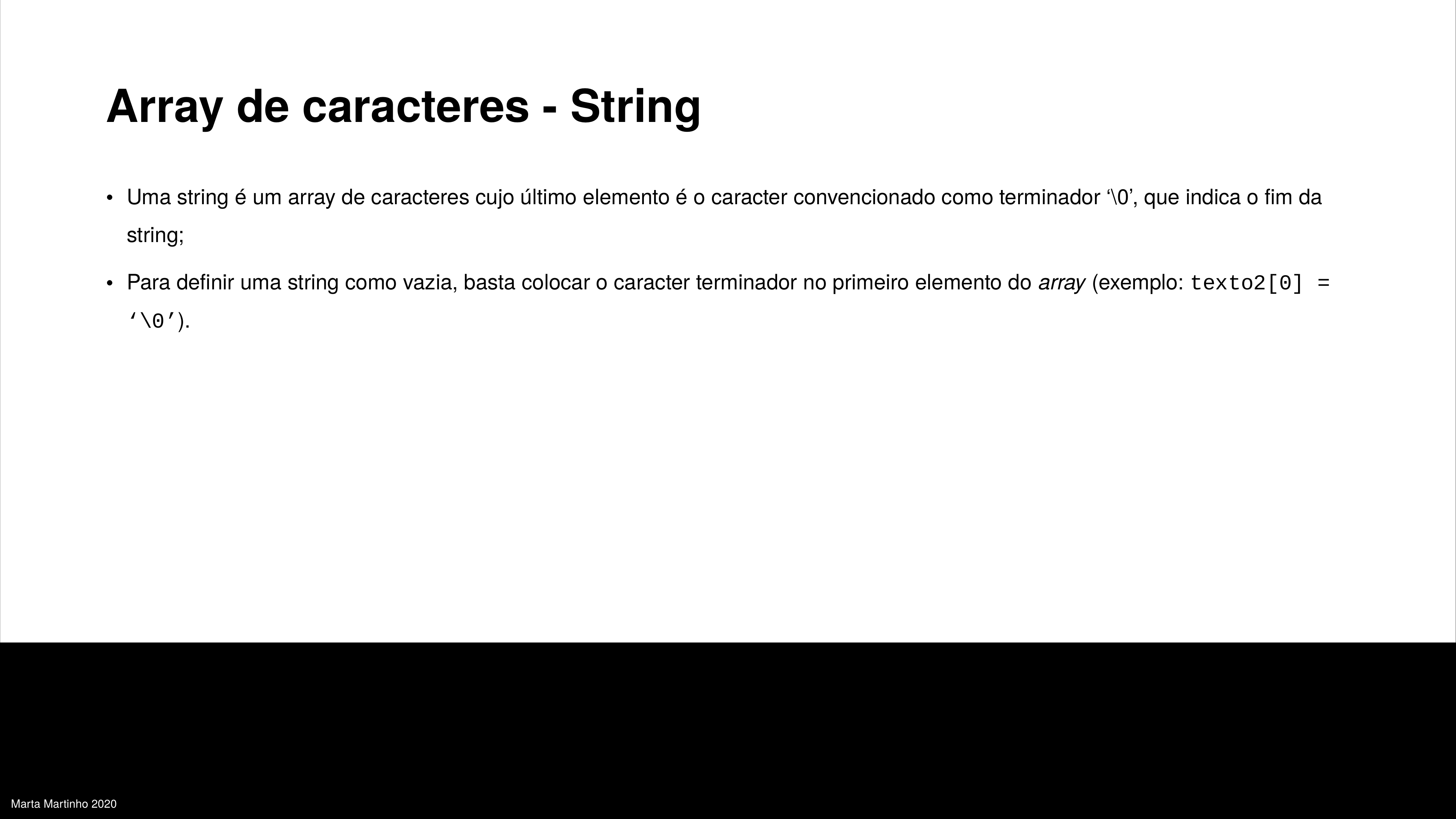

Array de caracteres - String
Uma string é um array de caracteres cujo último elemento é o caracter convencionado como terminador ‘\0’, que indica o fim da string;
Para definir uma string como vazia, basta colocar o caracter terminador no primeiro elemento do array (exemplo: texto2[0] = ‘\0’).
Marta Martinho 2020